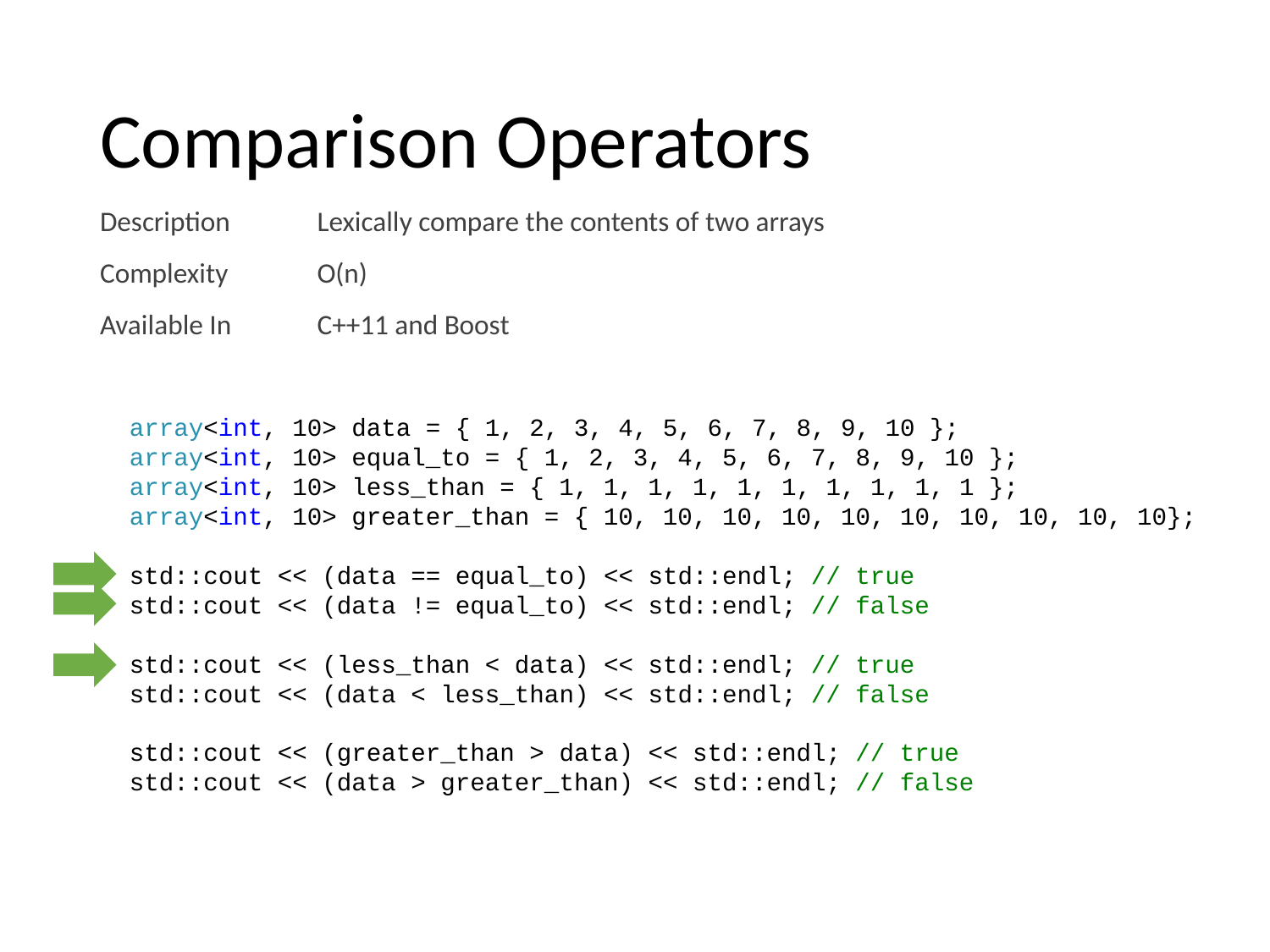

# Comparison Operators
| Description | Lexically compare the contents of two arrays |
| --- | --- |
| Complexity | O(n) |
| Available In | C++11 and Boost |
array<int, 10> data = { 1, 2, 3, 4, 5, 6, 7, 8, 9, 10 };
array<int, 10> equal_to = { 1, 2, 3, 4, 5, 6, 7, 8, 9, 10 };
array<int, 10> less_than = { 1, 1, 1, 1, 1, 1, 1, 1, 1, 1 };
array<int, 10> greater_than = { 10, 10, 10, 10, 10, 10, 10, 10, 10, 10};
std::cout << (data == equal_to) << std::endl; // true
std::cout << (data != equal_to) << std::endl; // false
std::cout << (less_than < data) << std::endl; // true
std::cout << (data < less_than) << std::endl; // false
std::cout << (greater_than > data) << std::endl; // true
std::cout << (data > greater_than) << std::endl; // false